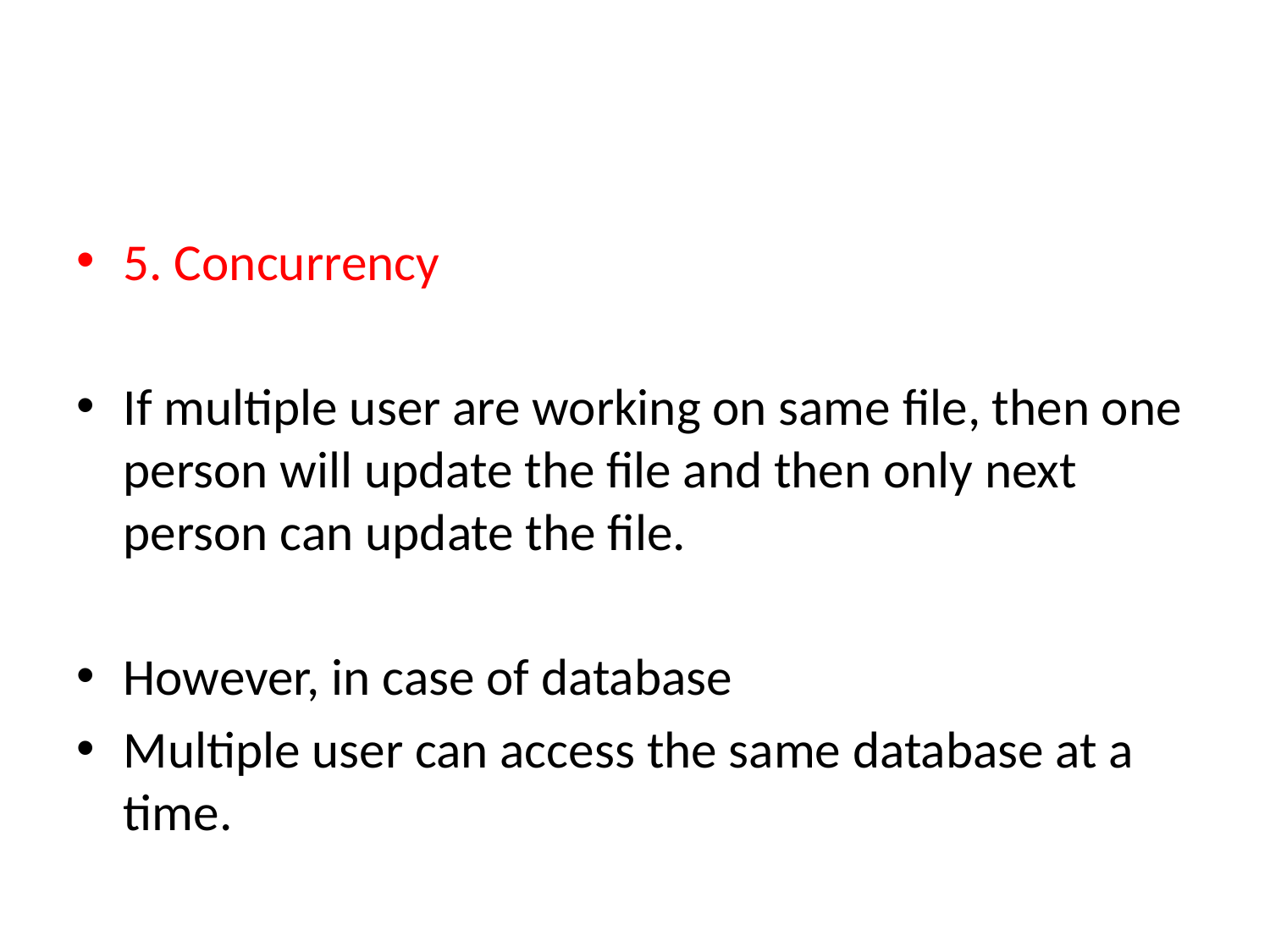

#
5. Concurrency

If multiple user are working on same file, then one person will update the file and then only next person can update the file.

However, in case of database
Multiple user can access the same database at a time.